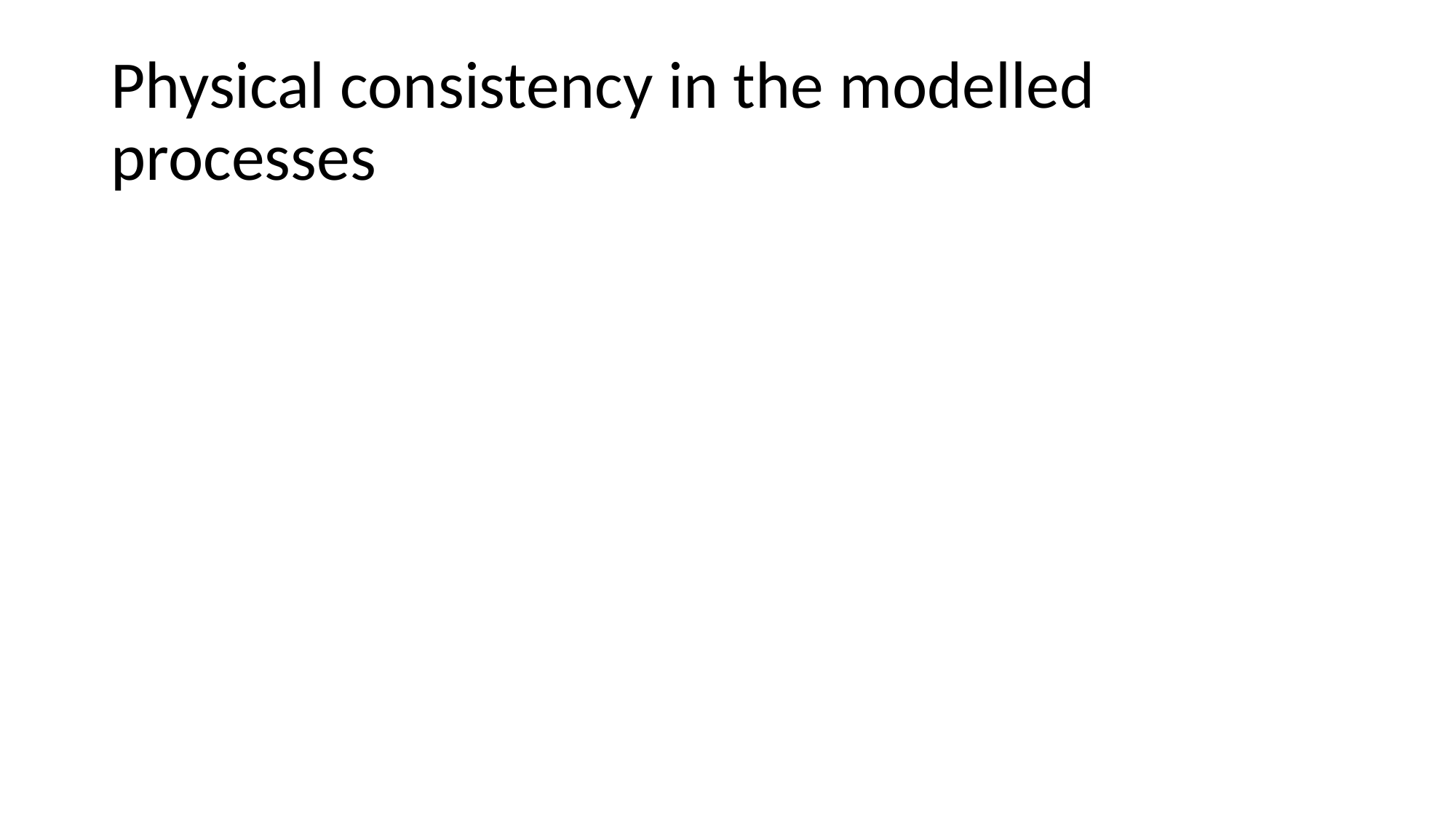

# Physical consistency in the modelled processes